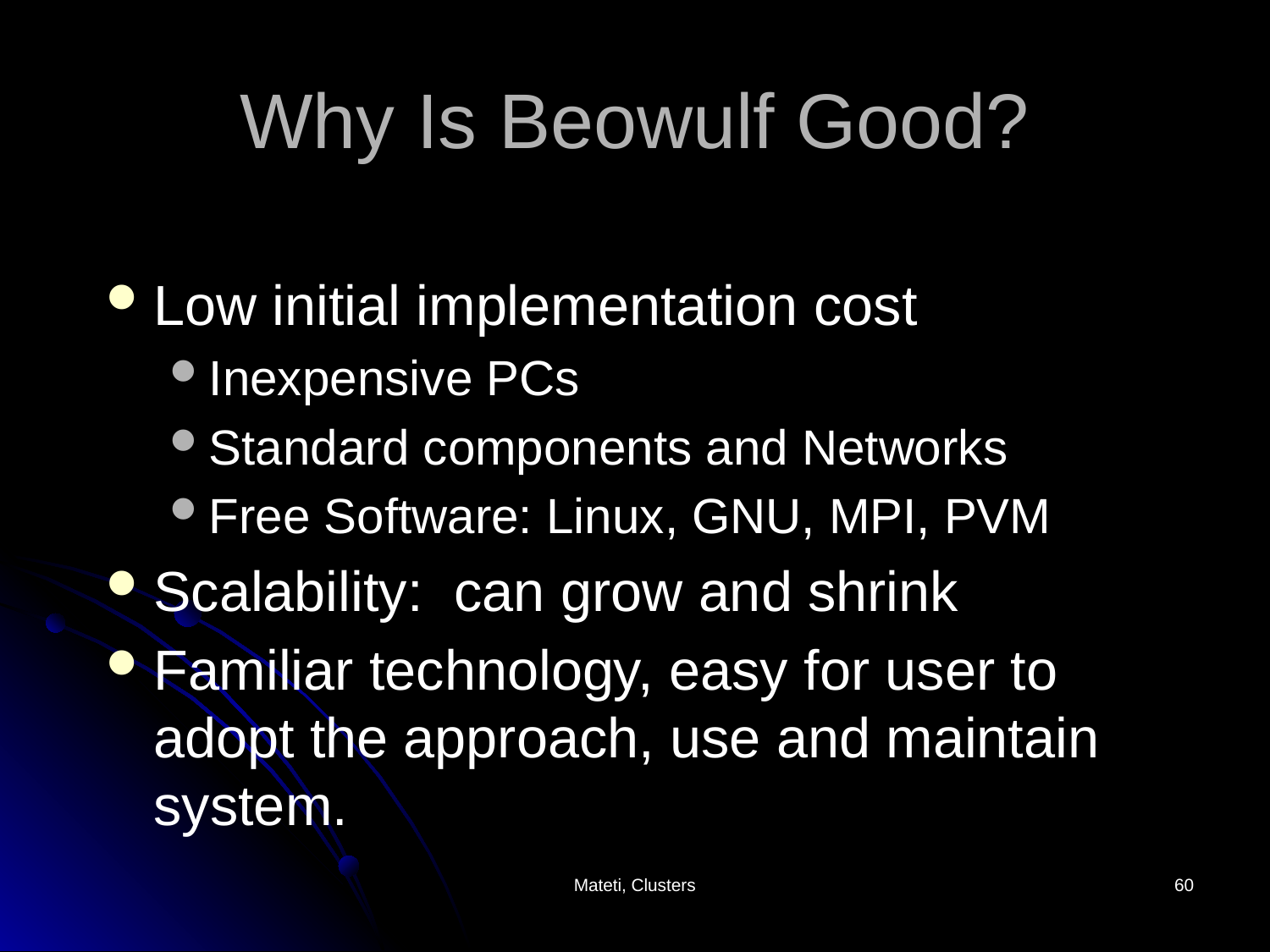

# Why Is Beowulf Good?
Low initial implementation cost
Inexpensive PCs
Standard components and Networks
Free Software: Linux, GNU, MPI, PVM
Scalability:  can grow and shrink
Familiar technology, easy for user to adopt the approach, use and maintain system.
Mateti, Clusters
60